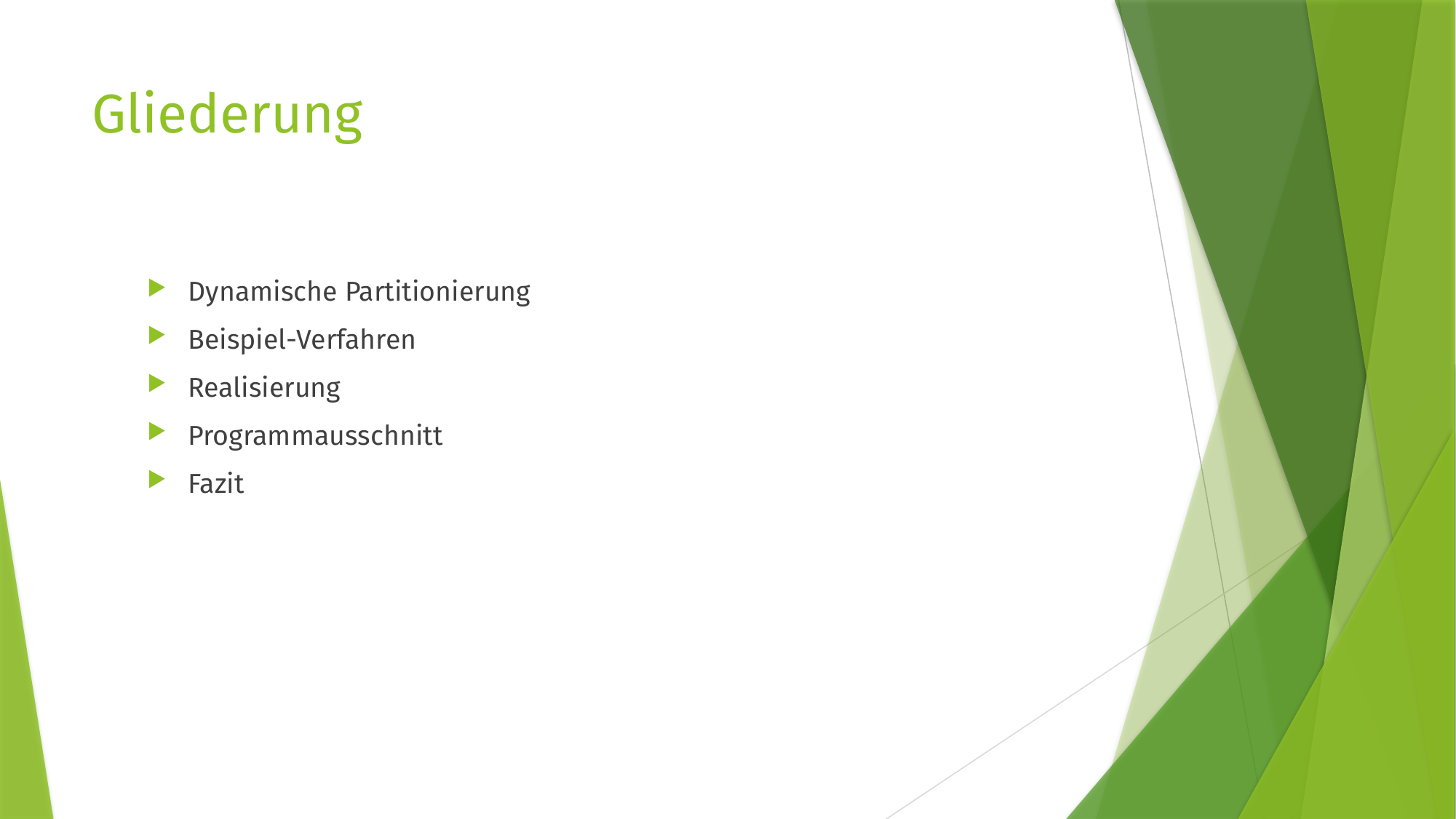

# Gliederung
Dynamische Partitionierung
Beispiel-Verfahren
Realisierung
Programmausschnitt
Fazit